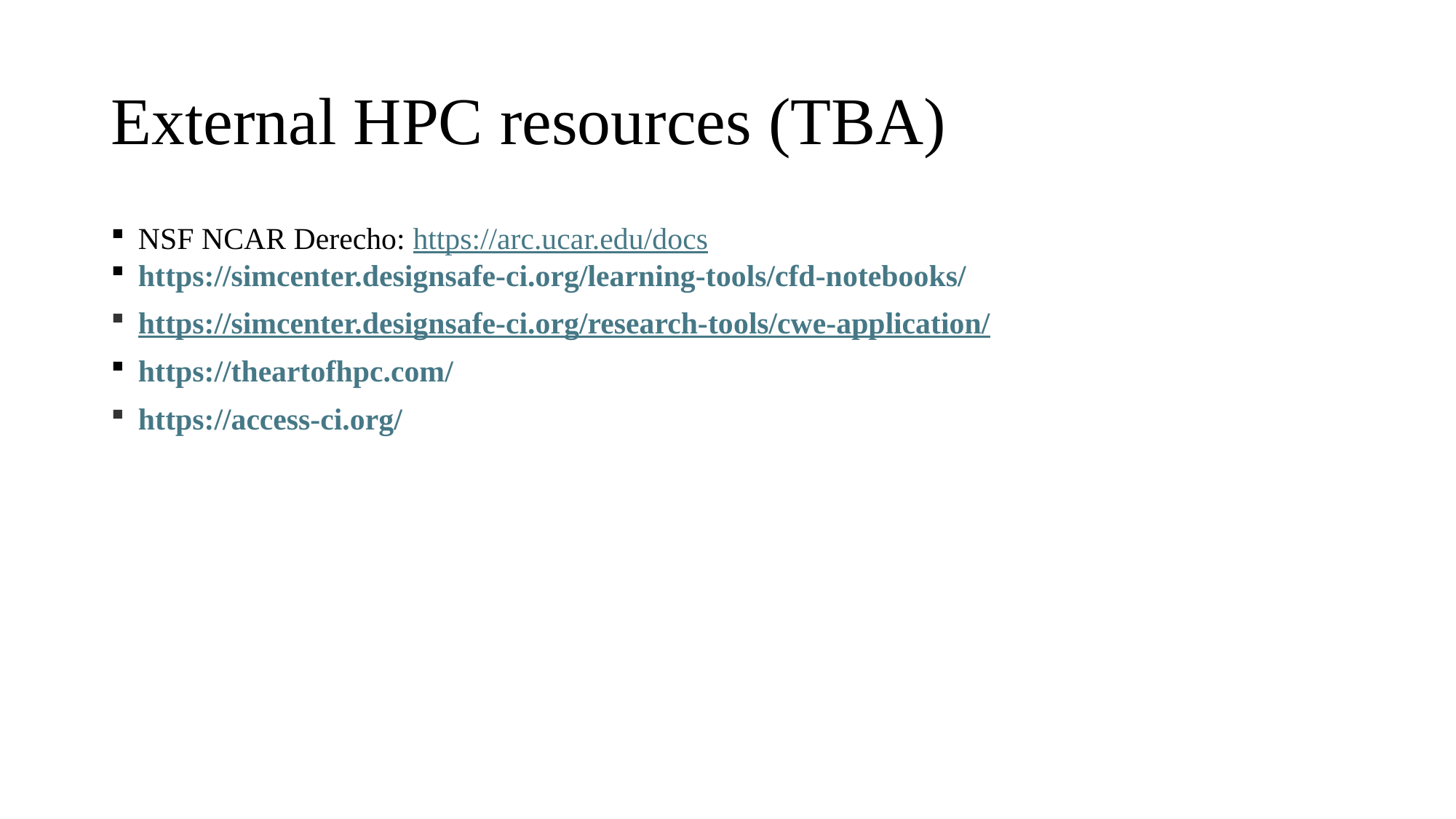

# External HPC resources (TBA)
NSF NCAR Derecho: https://arc.ucar.edu/docs
https://simcenter.designsafe-ci.org/learning-tools/cfd-notebooks/
https://simcenter.designsafe-ci.org/research-tools/cwe-application/
https://theartofhpc.com/
https://access-ci.org/